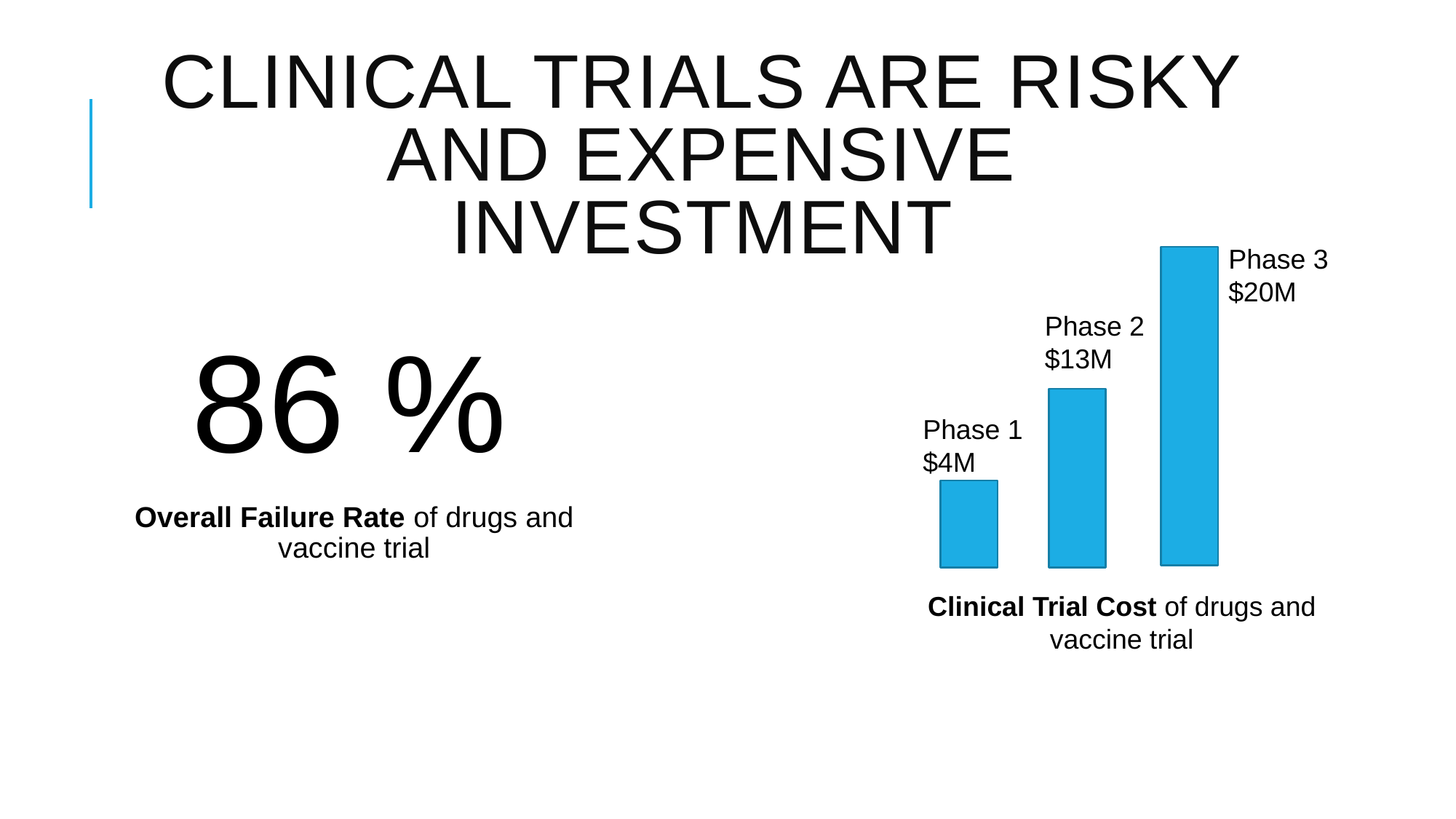

# Clinical Trials are risky and expensive investment
Phase 3
$20M

Phase 2
$13M

86 %
Overall Failure Rate of drugs and vaccine trial
Phase 1
$4M

Clinical Trial Cost of drugs and vaccine trial